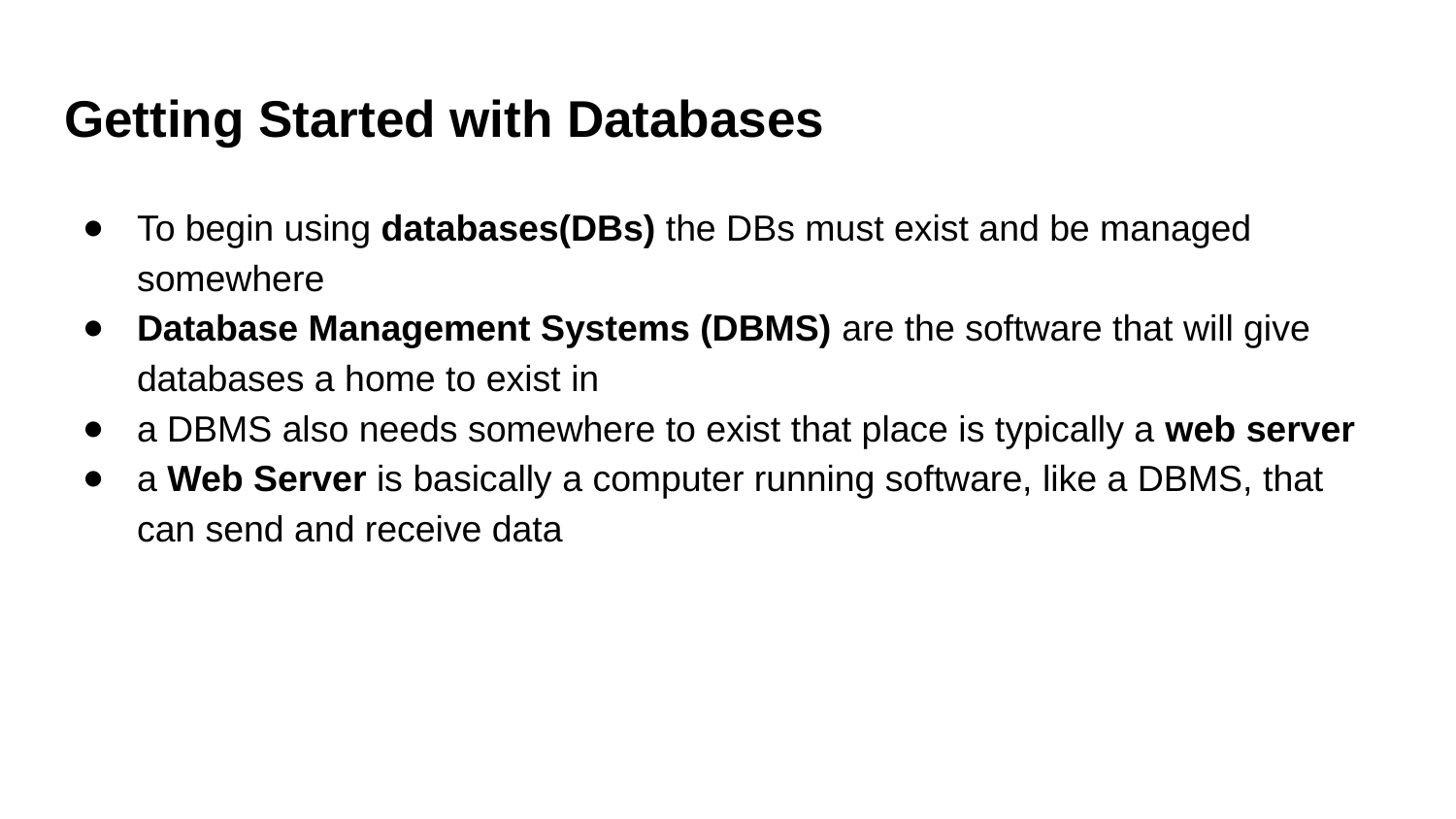

# Getting Started with Databases
To begin using databases(DBs) the DBs must exist and be managed somewhere
Database Management Systems (DBMS) are the software that will give databases a home to exist in
a DBMS also needs somewhere to exist that place is typically a web server
a Web Server is basically a computer running software, like a DBMS, that can send and receive data